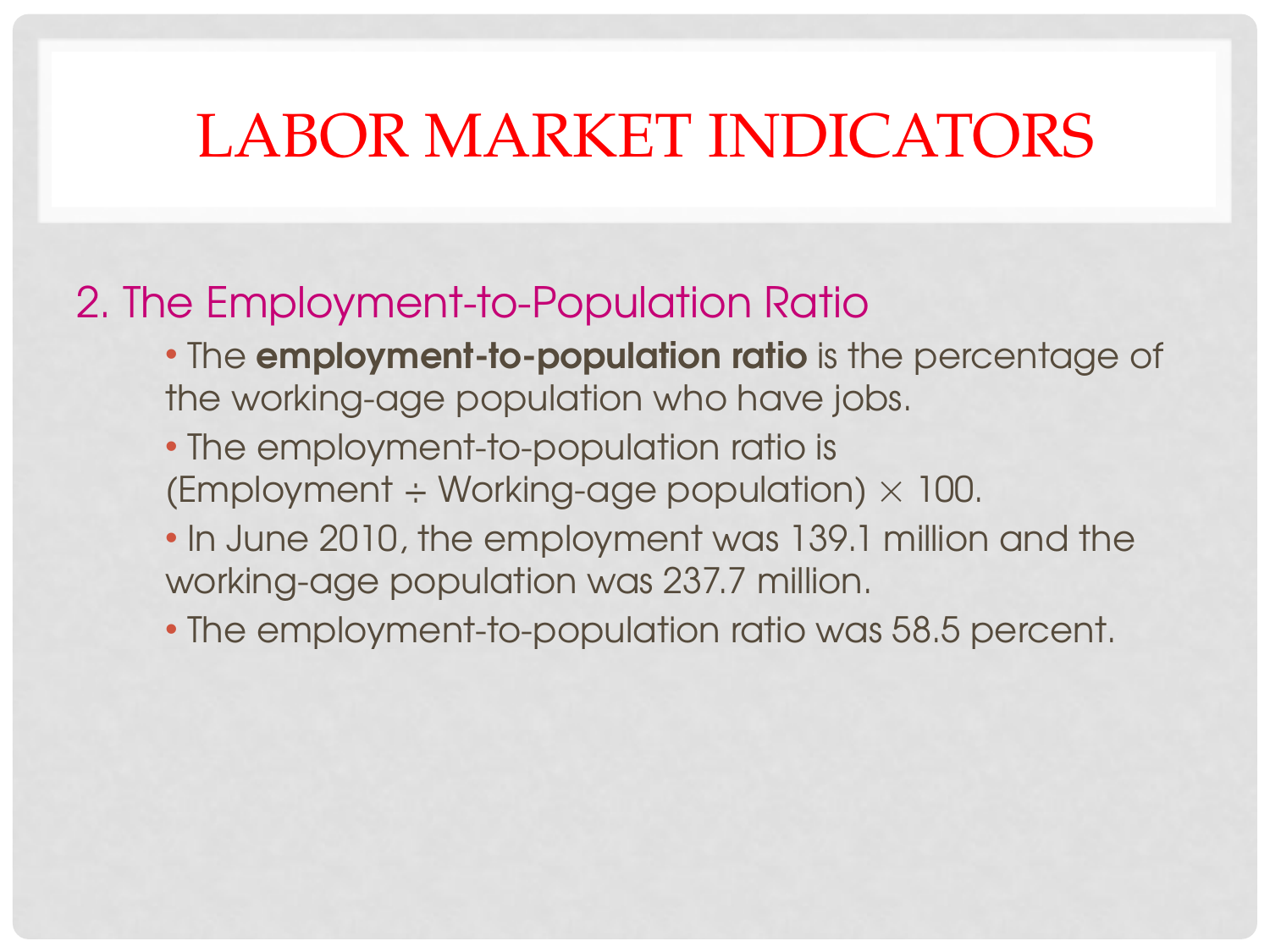

# Labor Market Indicators
2. The Employment-to-Population Ratio
 The employment-to-population ratio is the percentage of the working-age population who have jobs.
 The employment-to-population ratio is
(Employment ÷ Working-age population) × 100.
 In June 2010, the employment was 139.1 million and the working-age population was 237.7 million.
 The employment-to-population ratio was 58.5 percent.